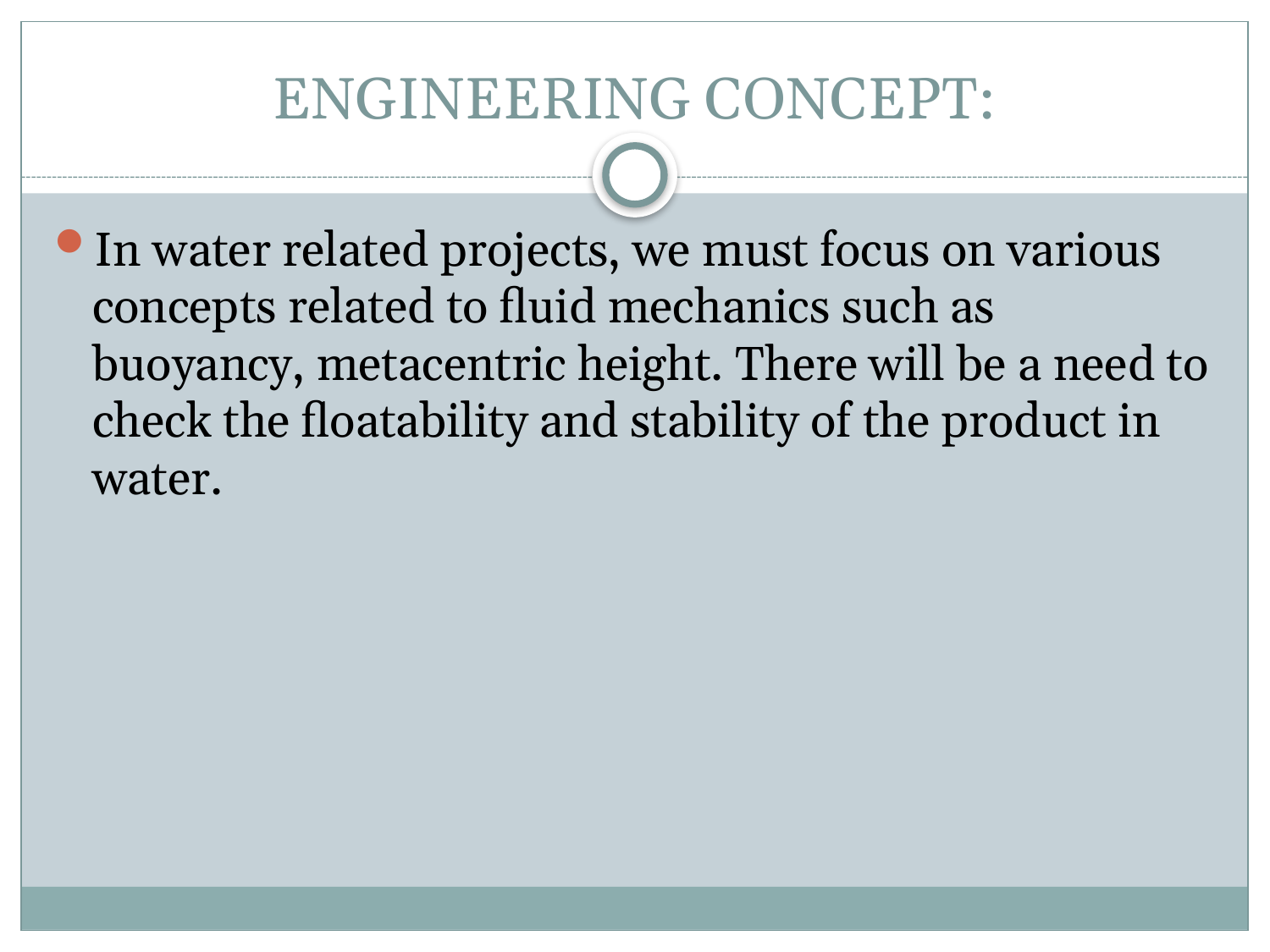

# ENGINEERING CONCEPT:
In water related projects, we must focus on various concepts related to fluid mechanics such as buoyancy, metacentric height. There will be a need to check the floatability and stability of the product in water.